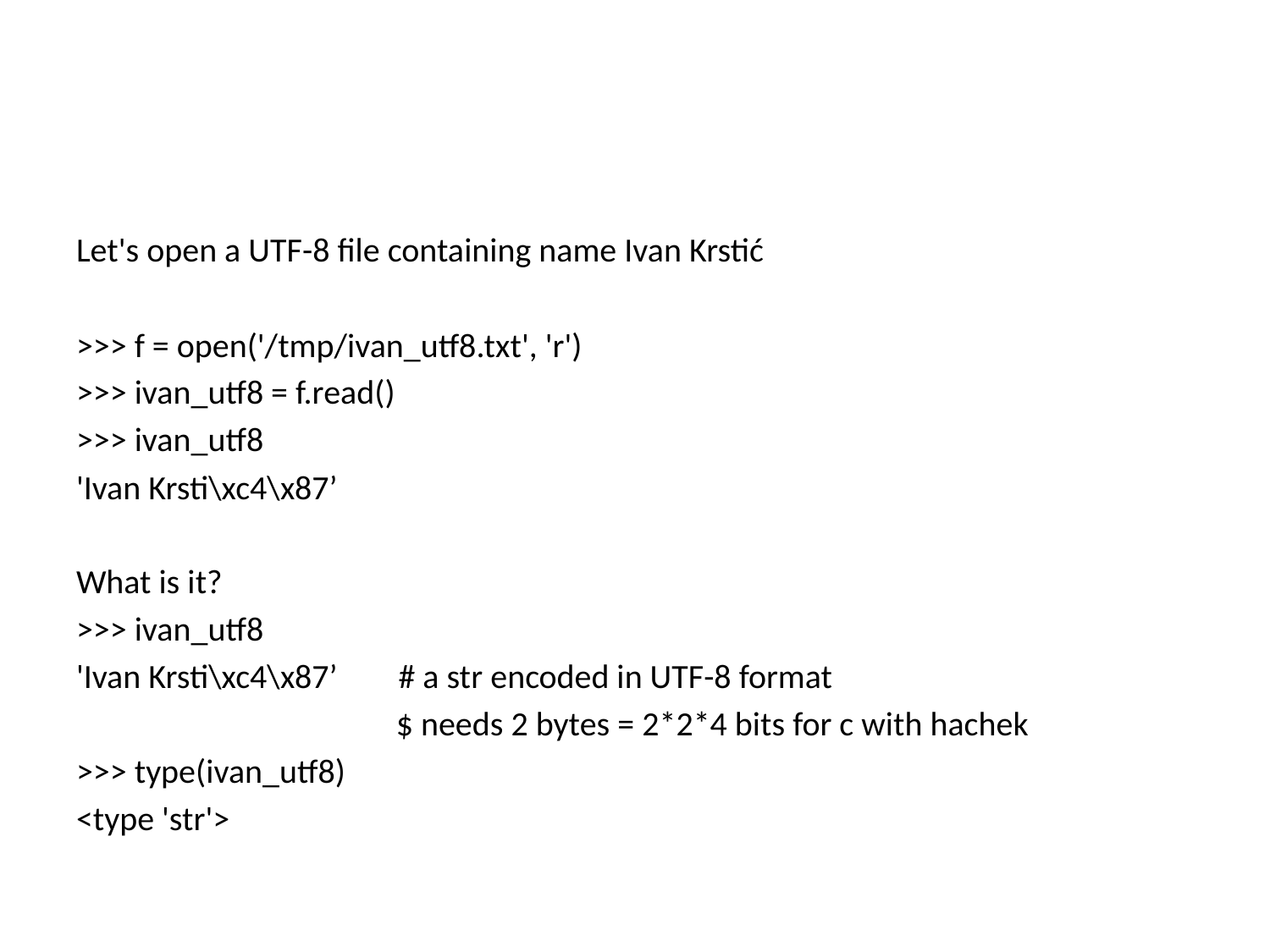

#
Let's open a UTF-8 file containing name Ivan Krstić

>>> f = open('/tmp/ivan_utf8.txt', 'r')
>>> ivan_utf8 = f.read()
>>> ivan_utf8
'Ivan Krsti\xc4\x87’

What is it?
>>> ivan_utf8
'Ivan Krsti\xc4\x87’        # a str encoded in UTF-8 format
                                          $ needs 2 bytes = 2*2*4 bits for c with hachek
>>> type(ivan_utf8)
<type 'str'>